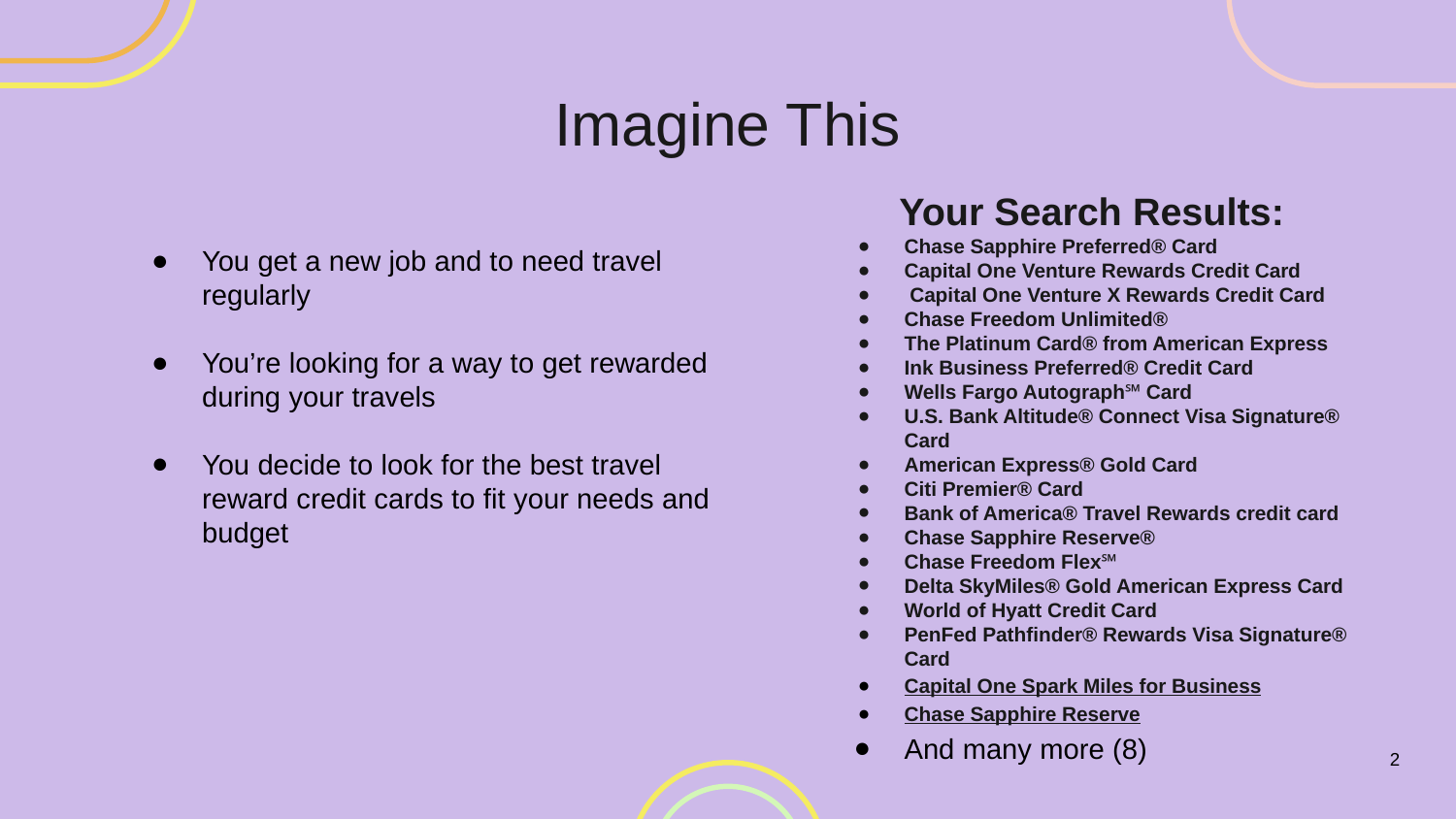

# Imagine This
Your Search Results:
Chase Sapphire Preferred® Card
Capital One Venture Rewards Credit Card
 Capital One Venture X Rewards Credit Card
Chase Freedom Unlimited®
The Platinum Card® from American Express
Ink Business Preferred® Credit Card
Wells Fargo Autograph℠ Card
U.S. Bank Altitude® Connect Visa Signature® Card
American Express® Gold Card
Citi Premier® Card
Bank of America® Travel Rewards credit card
Chase Sapphire Reserve®
Chase Freedom Flex℠
Delta SkyMiles® Gold American Express Card
World of Hyatt Credit Card
PenFed Pathfinder® Rewards Visa Signature® Card
Capital One Spark Miles for Business
Chase Sapphire Reserve
And many more (8)

You get a new job and to need travel regularly

You’re looking for a way to get rewarded during your travels

You decide to look for the best travel reward credit cards to fit your needs and budget

2